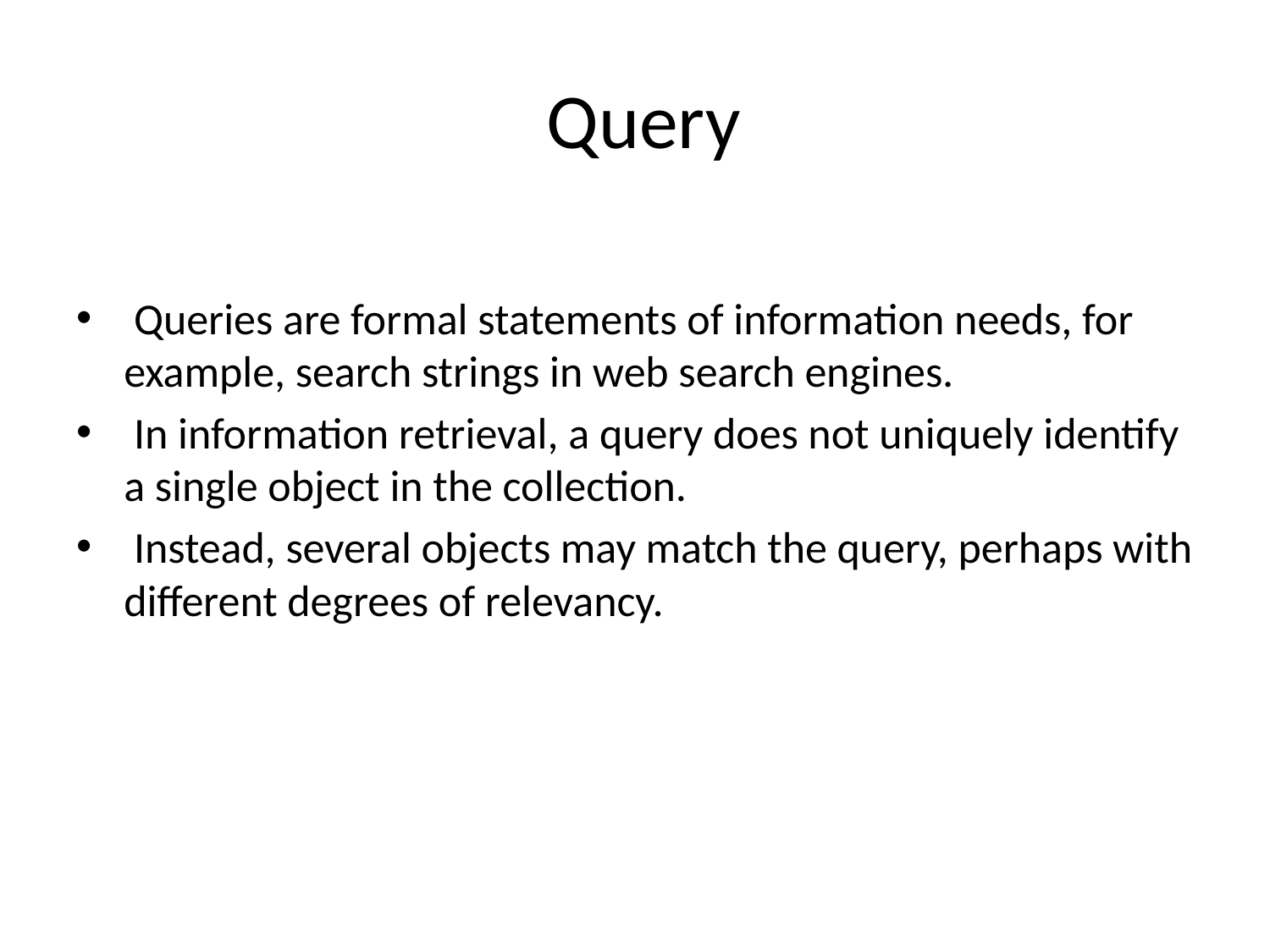

# Query

 Queries are formal statements of information needs, for example, search strings in web search engines.
 In information retrieval, a query does not uniquely identify a single object in the collection.
 Instead, several objects may match the query, perhaps with different degrees of relevancy.